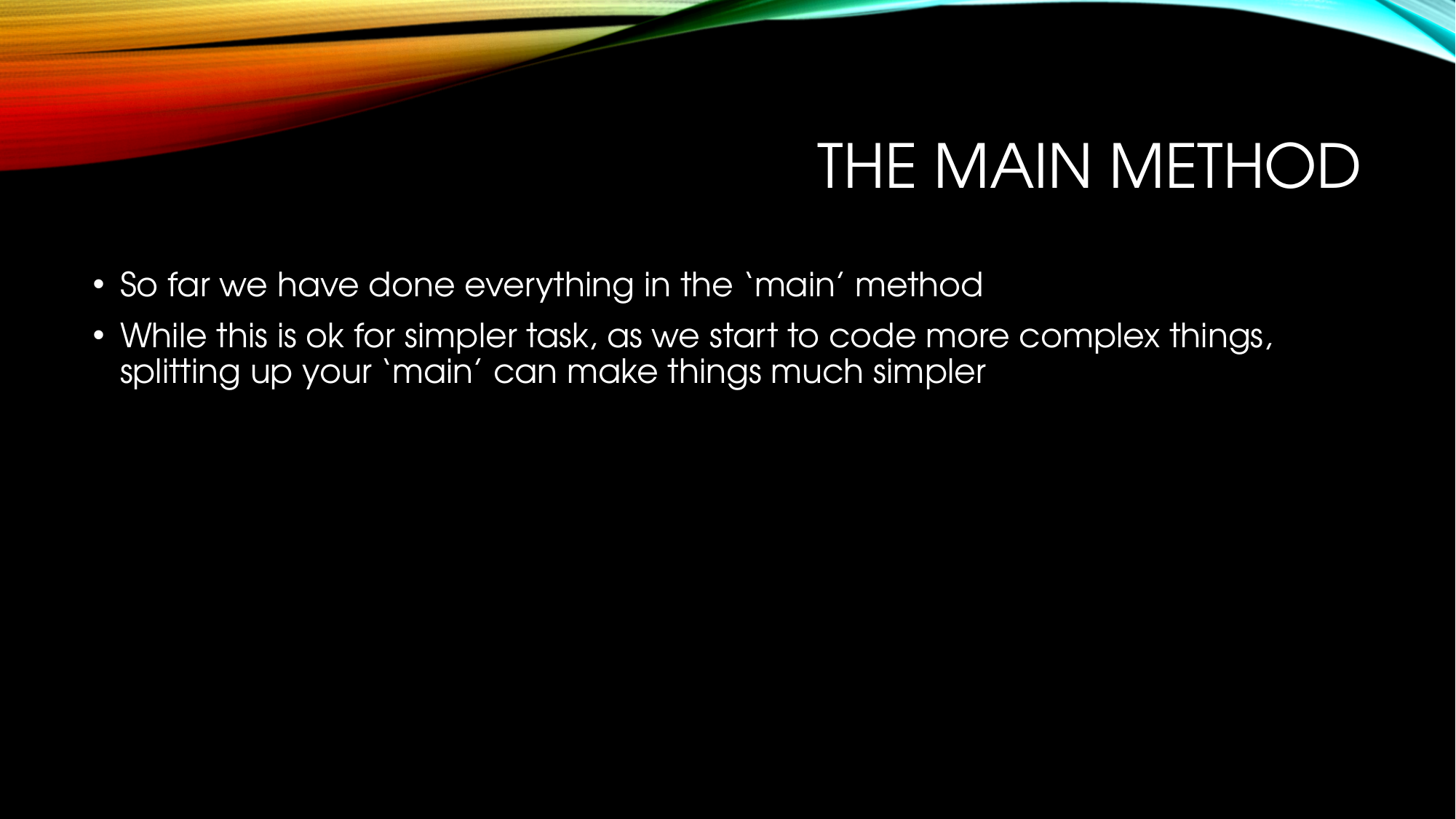

# The main method
So far we have done everything in the ‘main’ method
While this is ok for simpler task, as we start to code more complex things, splitting up your ‘main’ can make things much simpler